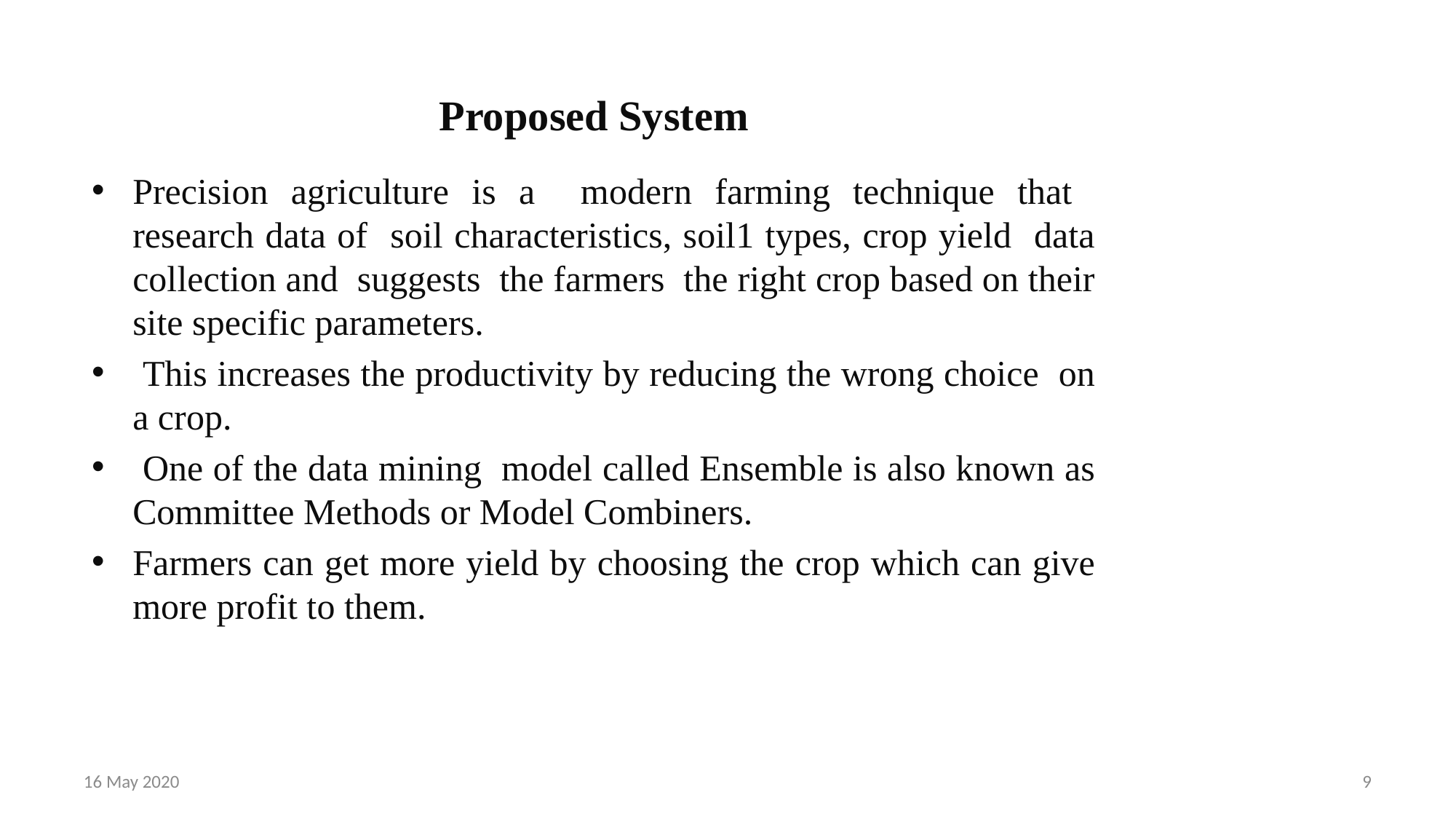

# Proposed System
Precision agriculture is a  modern farming technique that  research data of  soil characteristics, soil1 types, crop yield  data collection and  suggests  the farmers  the right crop based on their site specific parameters.
 This increases the productivity by reducing the wrong choice  on a crop.
 One of the data mining  model called Ensemble is also known as Committee Methods or Model Combiners.
Farmers can get more yield by choosing the crop which can give more profit to them.

16 May 2020
9